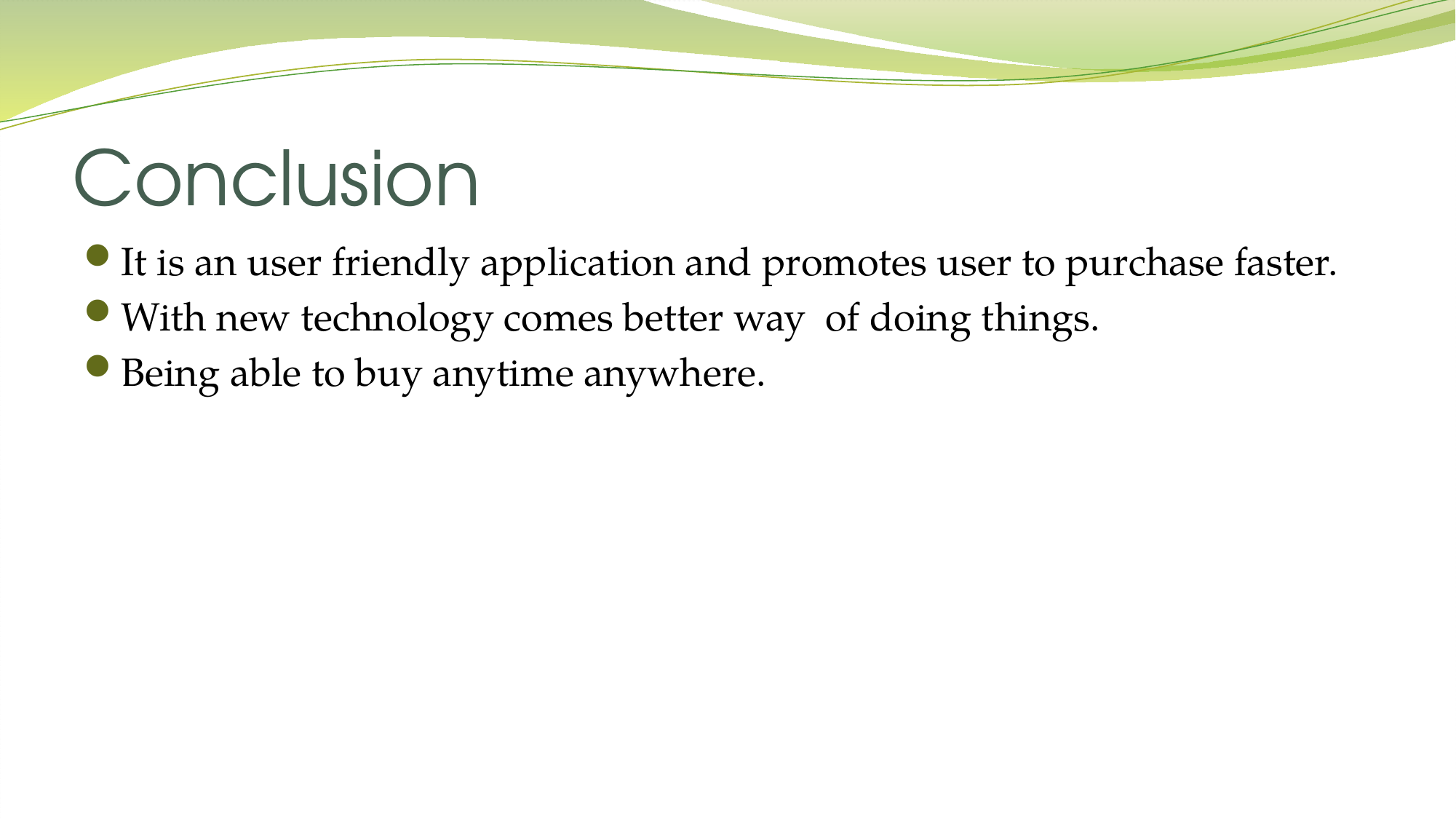

# Conclusion
It is an user friendly application and promotes user to purchase faster.
With new technology comes better way  of doing things.
Being able to buy anytime anywhere.